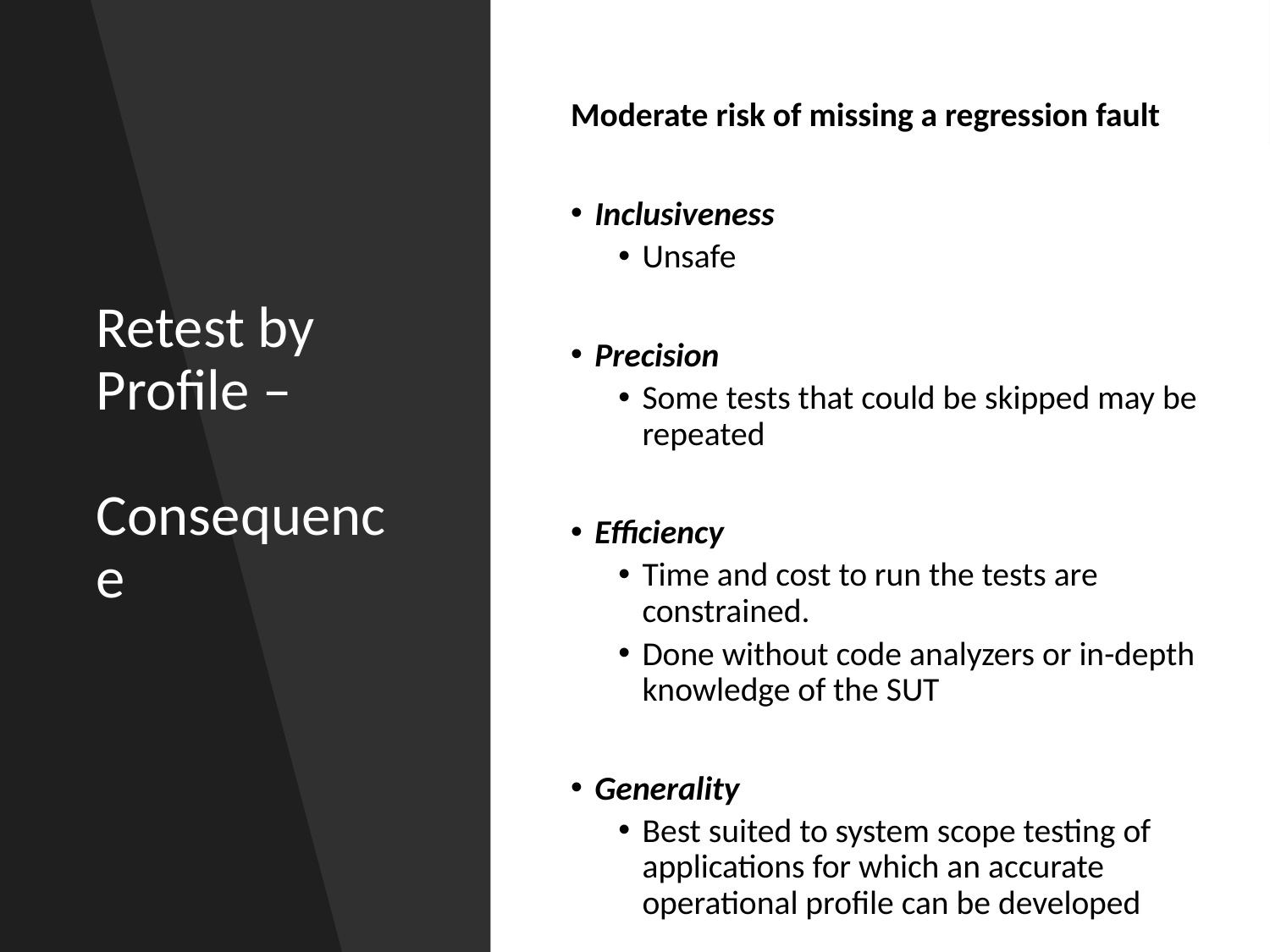

# Retest by Profile – Consequence
Moderate risk of missing a regression fault

Inclusiveness
Unsafe

Precision
Some tests that could be skipped may be repeated

Efficiency
Time and cost to run the tests are constrained.
Done without code analyzers or in-depth knowledge of the SUT

Generality
Best suited to system scope testing of applications for which an accurate operational profile can be developed